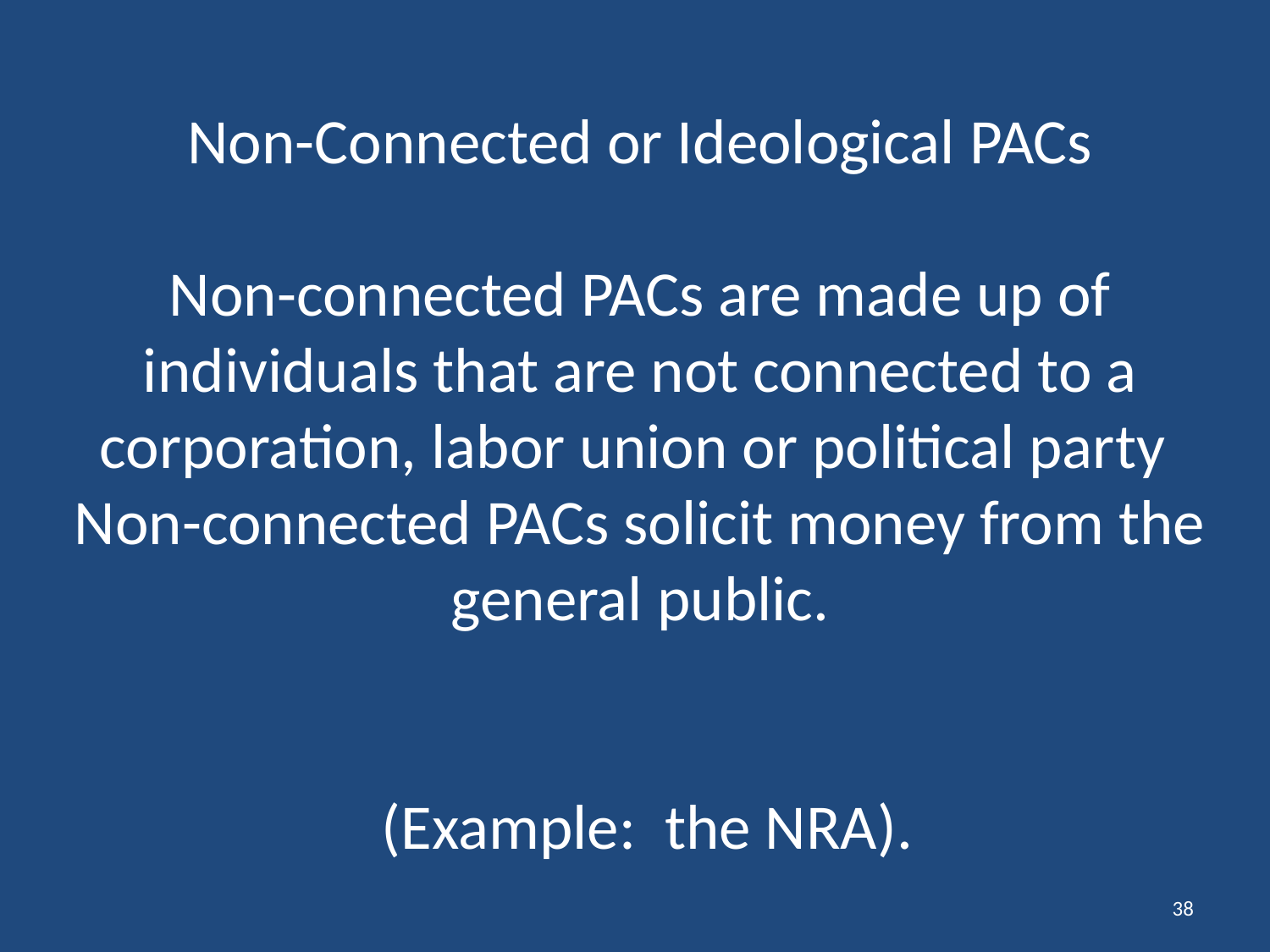

# Non-Connected or Ideological PACs Non-connected PACs are made up of individuals that are not connected to a corporation, labor union or political party Non-connected PACs solicit money from the general public. (Example:  the NRA).
38